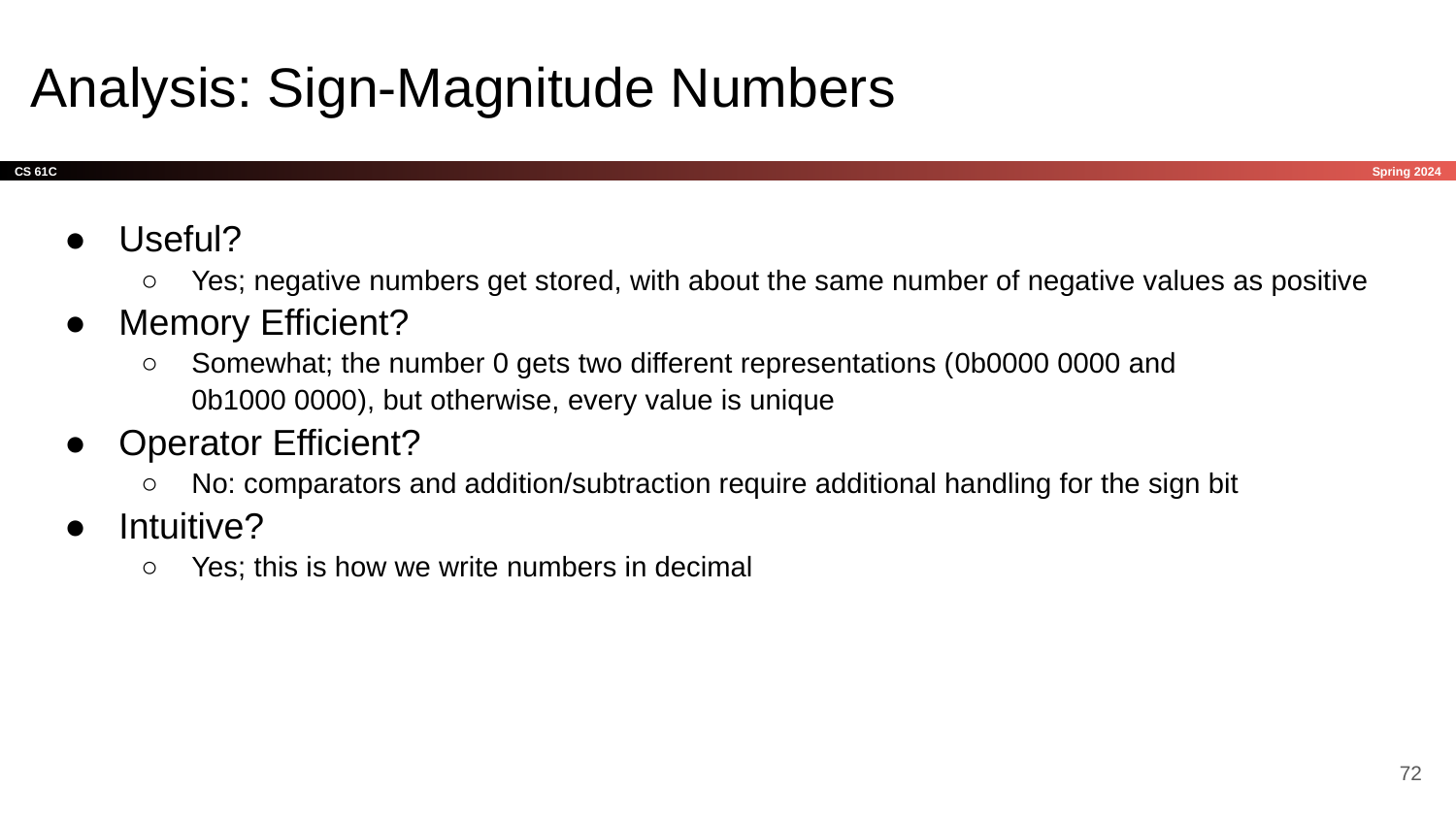

# Analysis: Sign-Magnitude Numbers
Useful?
Yes; negative numbers get stored, with about the same number of negative values as positive
Memory Efficient?
Somewhat; the number 0 gets two different representations (0b0000 0000 and
0b1000 0000), but otherwise, every value is unique
Operator Efficient?
No: comparators and addition/subtraction require additional handling for the sign bit
Intuitive?
Yes; this is how we write numbers in decimal
72